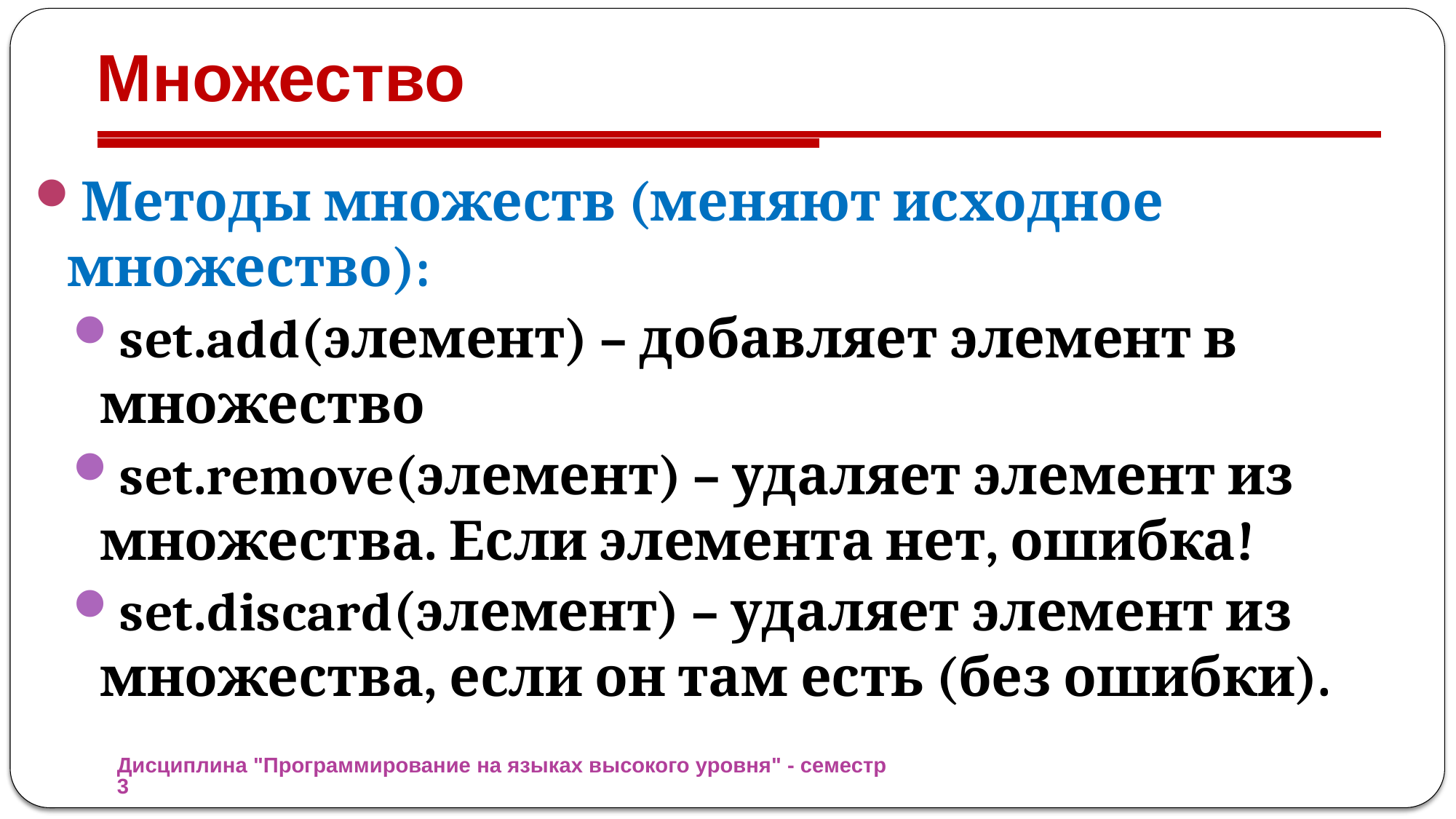

# Множество
Методы множеств (меняют исходное множество):
set.add(элемент) – добавляет элемент в множество
set.remove(элемент) – удаляет элемент из множества. Если элемента нет, ошибка!
set.discard(элемент) – удаляет элемент из множества, если он там есть (без ошибки).

Дисциплина "Программирование на языках высокого уровня" - семестр 3